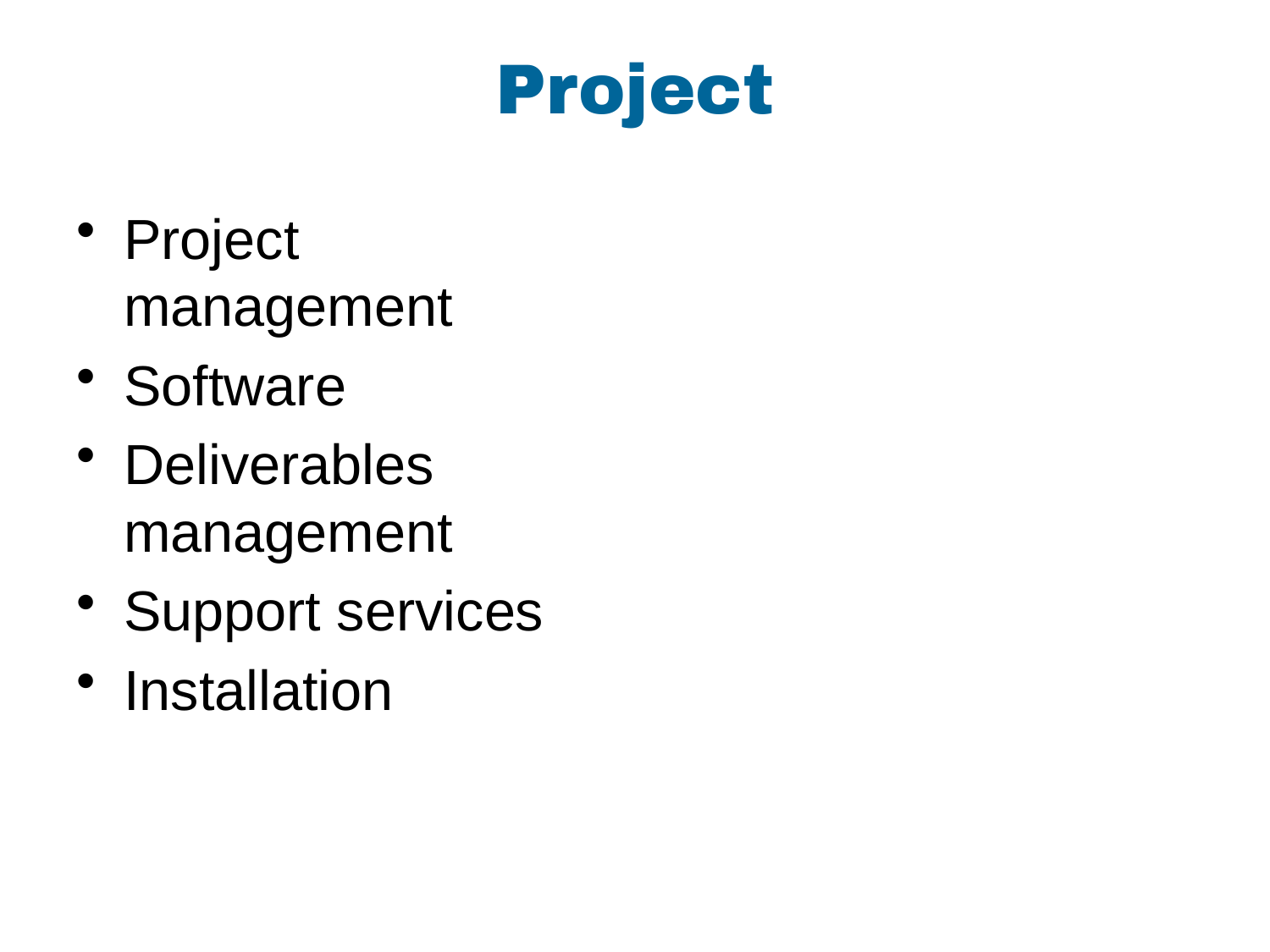

# Project
Project management
Software
Deliverables management
Support services
Installation